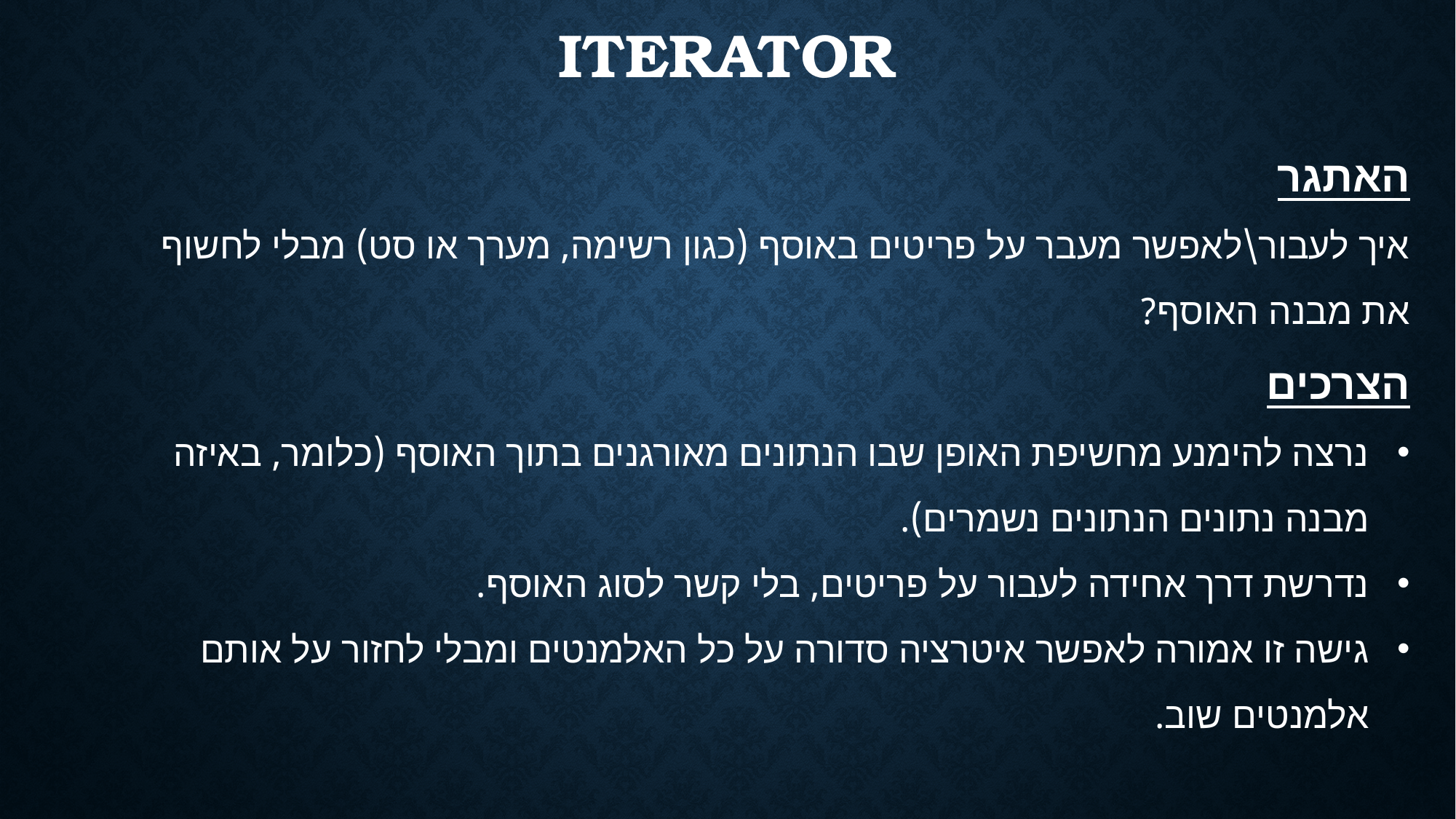

Iterator
האתגר
איך לעבור\לאפשר מעבר על פריטים באוסף (כגון רשימה, מערך או סט) מבלי לחשוף את מבנה האוסף?
הצרכים
נרצה להימנע מחשיפת האופן שבו הנתונים מאורגנים בתוך האוסף (כלומר, באיזה מבנה נתונים הנתונים נשמרים).
נדרשת דרך אחידה לעבור על פריטים, בלי קשר לסוג האוסף.
גישה זו אמורה לאפשר איטרציה סדורה על כל האלמנטים ומבלי לחזור על אותם אלמנטים שוב.